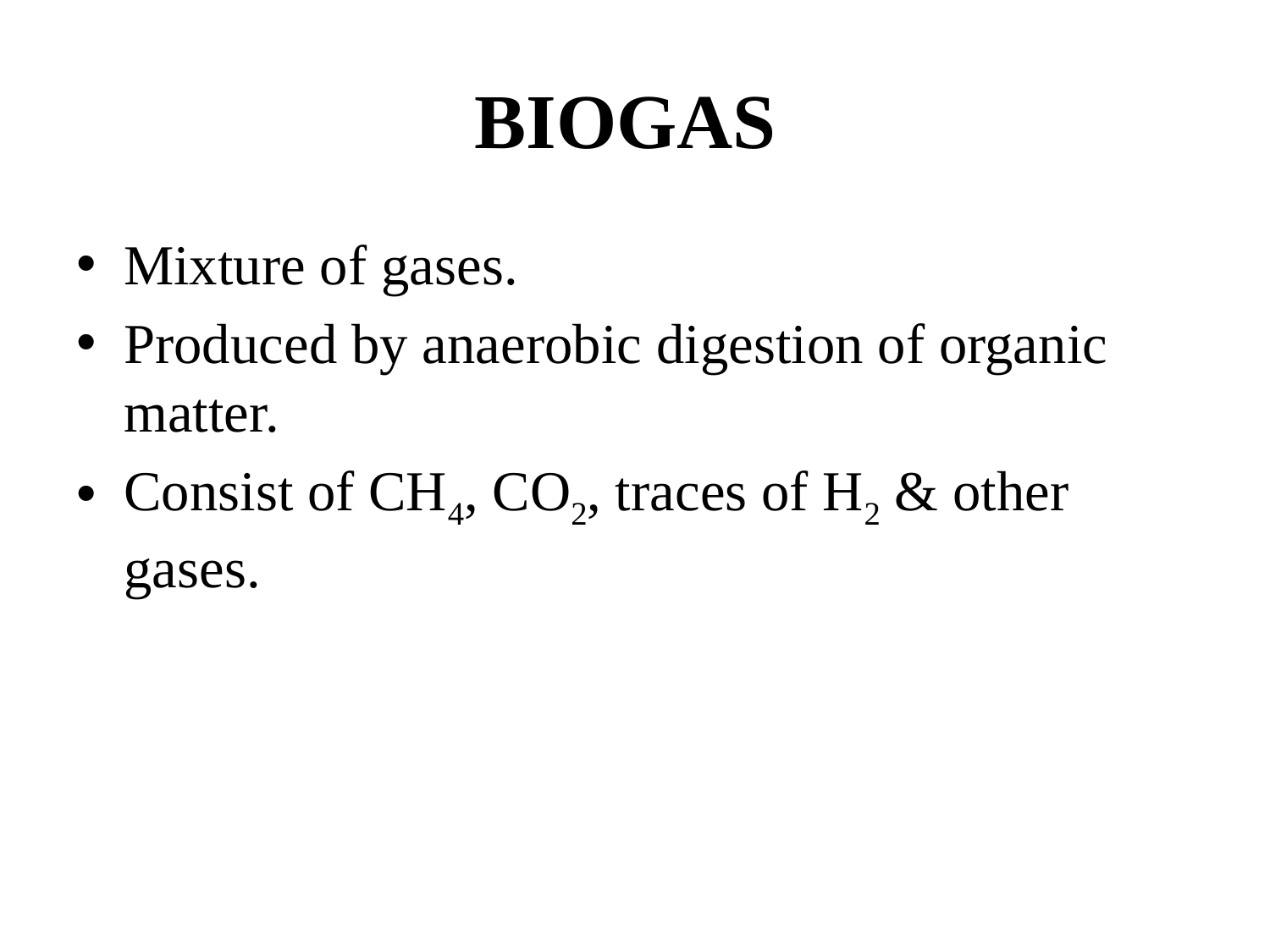

# BIOGAS
Mixture of gases.
Produced by anaerobic digestion of organic
matter.
Consist of CH4, CO2, traces of H2 & other gases.